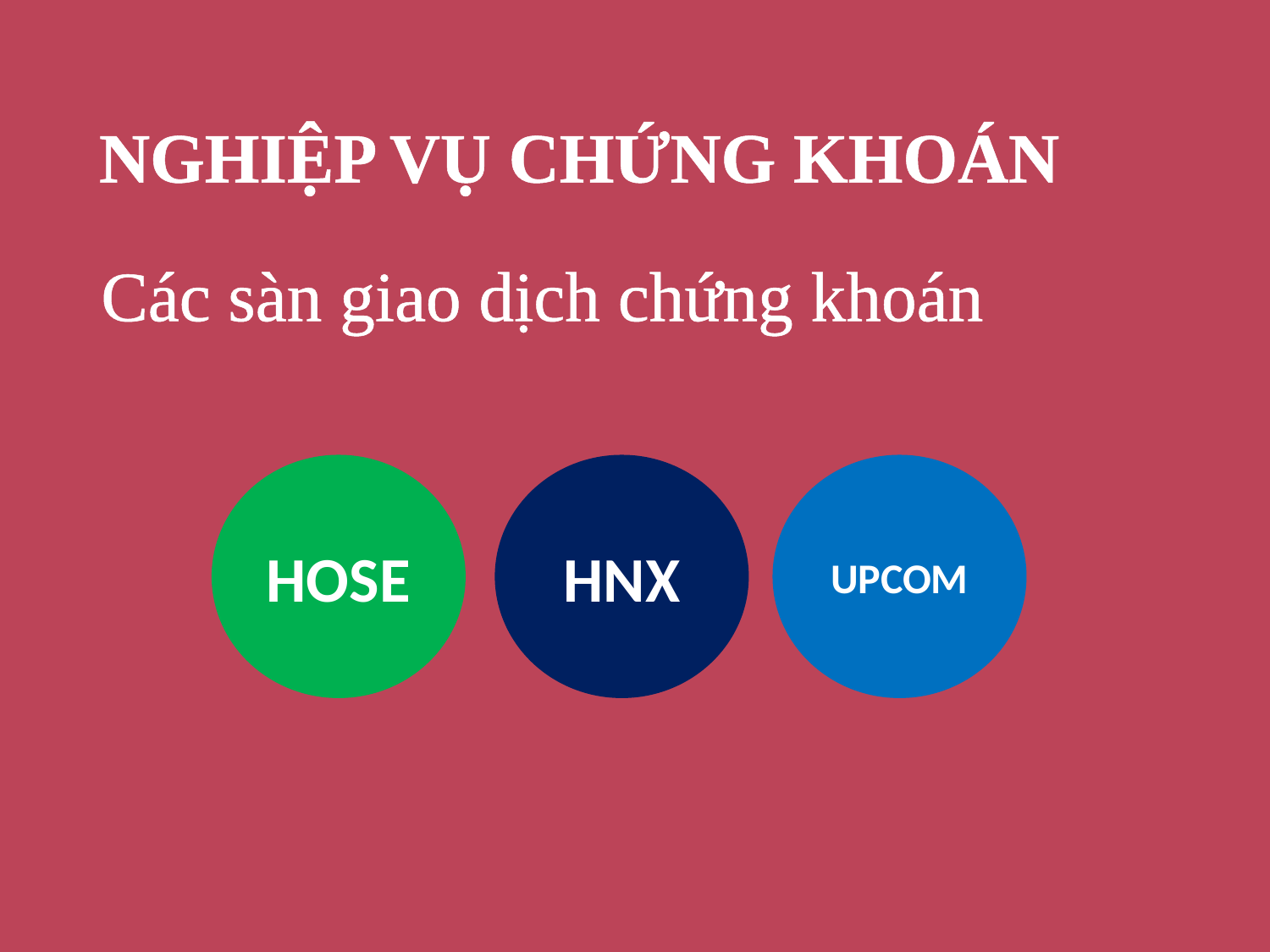

NGHIỆP VỤ CHỨNG KHOÁN
Các sàn giao dịch chứng khoán
HOSE
HNX
UPCOM